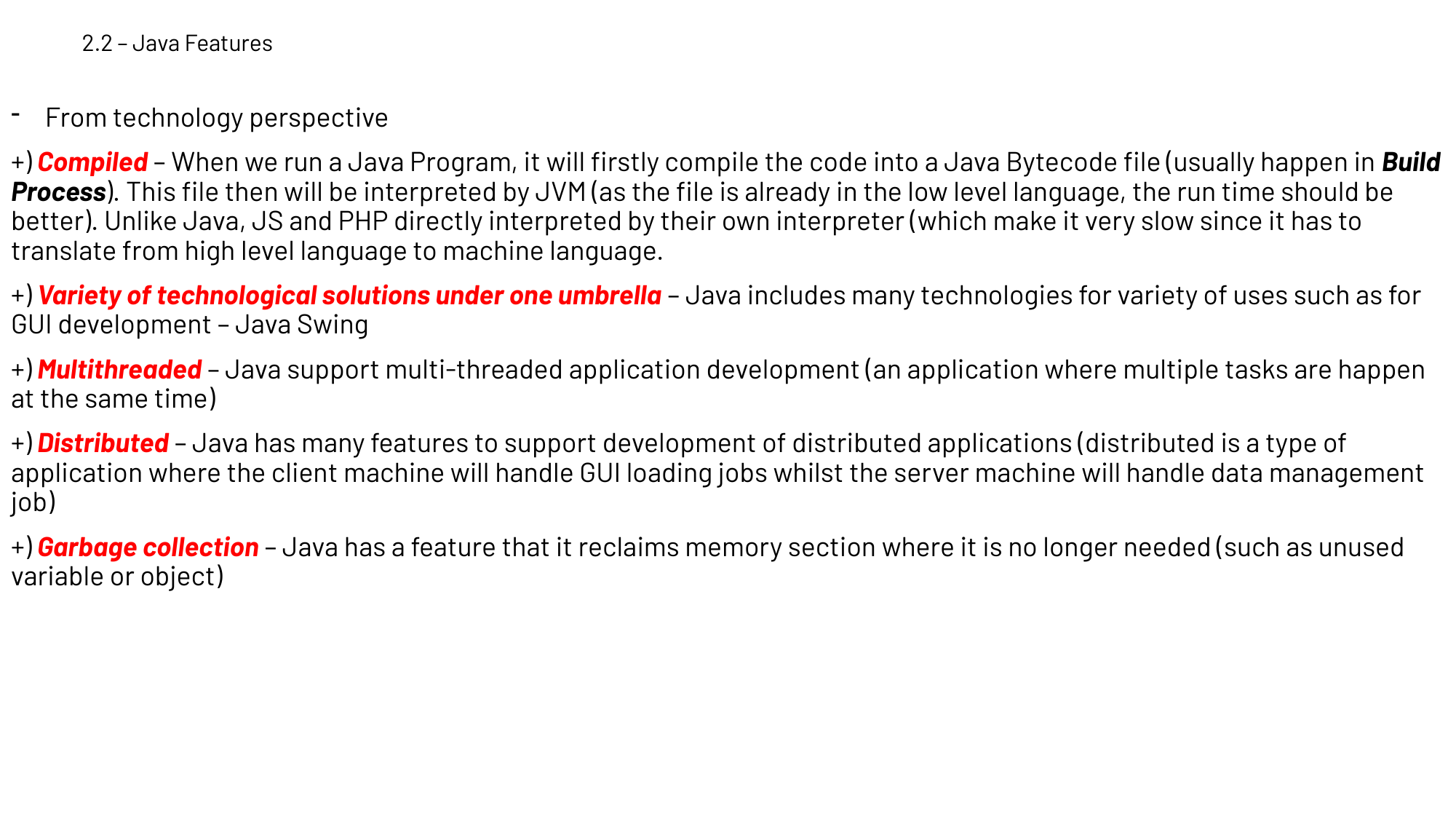

2.2 – Java Features
From technology perspective
+) Compiled – When we run a Java Program, it will firstly compile the code into a Java Bytecode file (usually happen in Build Process). This file then will be interpreted by JVM (as the file is already in the low level language, the run time should be better). Unlike Java, JS and PHP directly interpreted by their own interpreter (which make it very slow since it has to translate from high level language to machine language.
+) Variety of technological solutions under one umbrella – Java includes many technologies for variety of uses such as for GUI development – Java Swing
+) Multithreaded – Java support multi-threaded application development (an application where multiple tasks are happen at the same time)
+) Distributed – Java has many features to support development of distributed applications (distributed is a type of application where the client machine will handle GUI loading jobs whilst the server machine will handle data management job)
+) Garbage collection – Java has a feature that it reclaims memory section where it is no longer needed (such as unused variable or object)